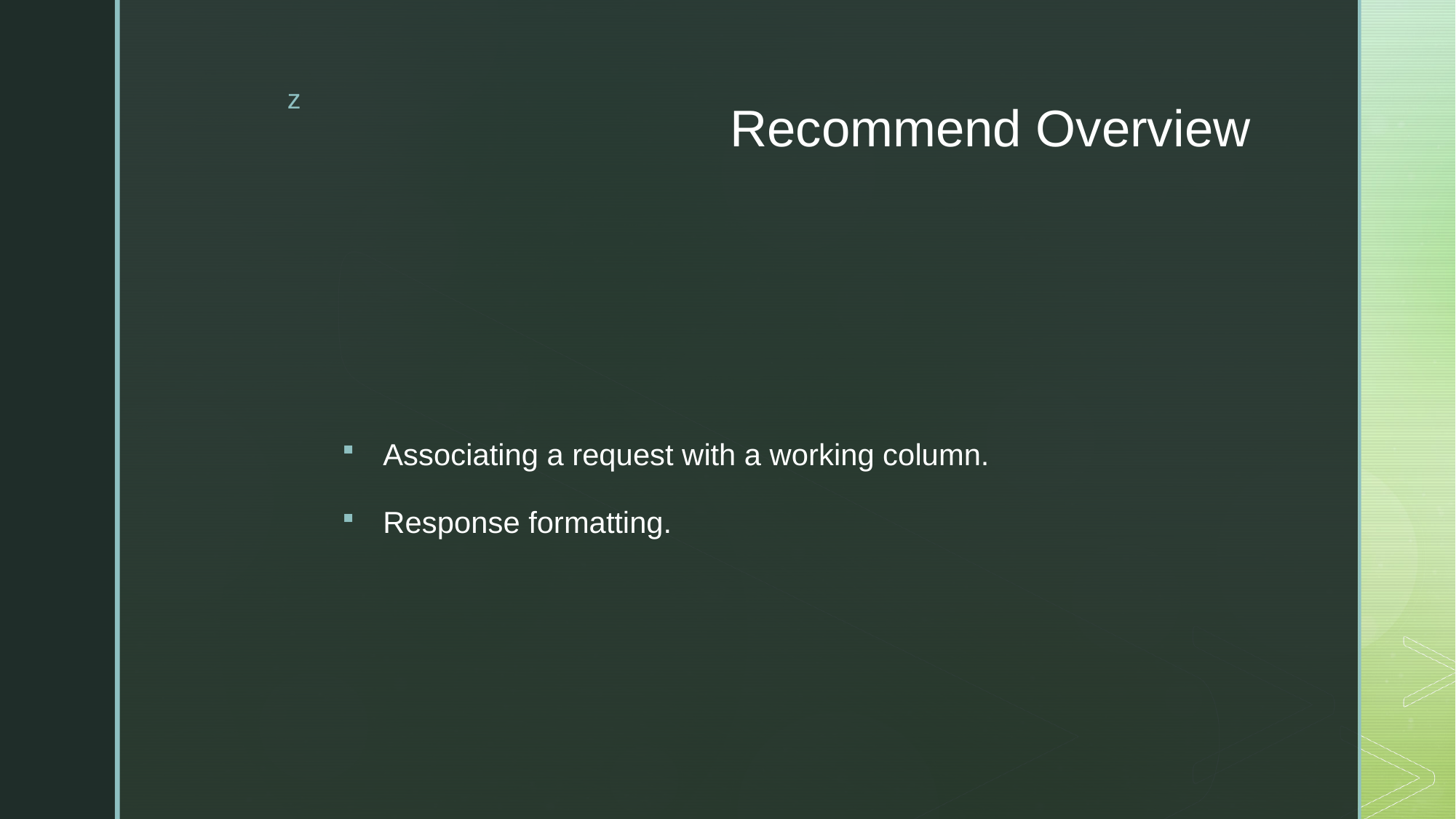

# Recommend Overview
Associating a request with a working column.
Response formatting.